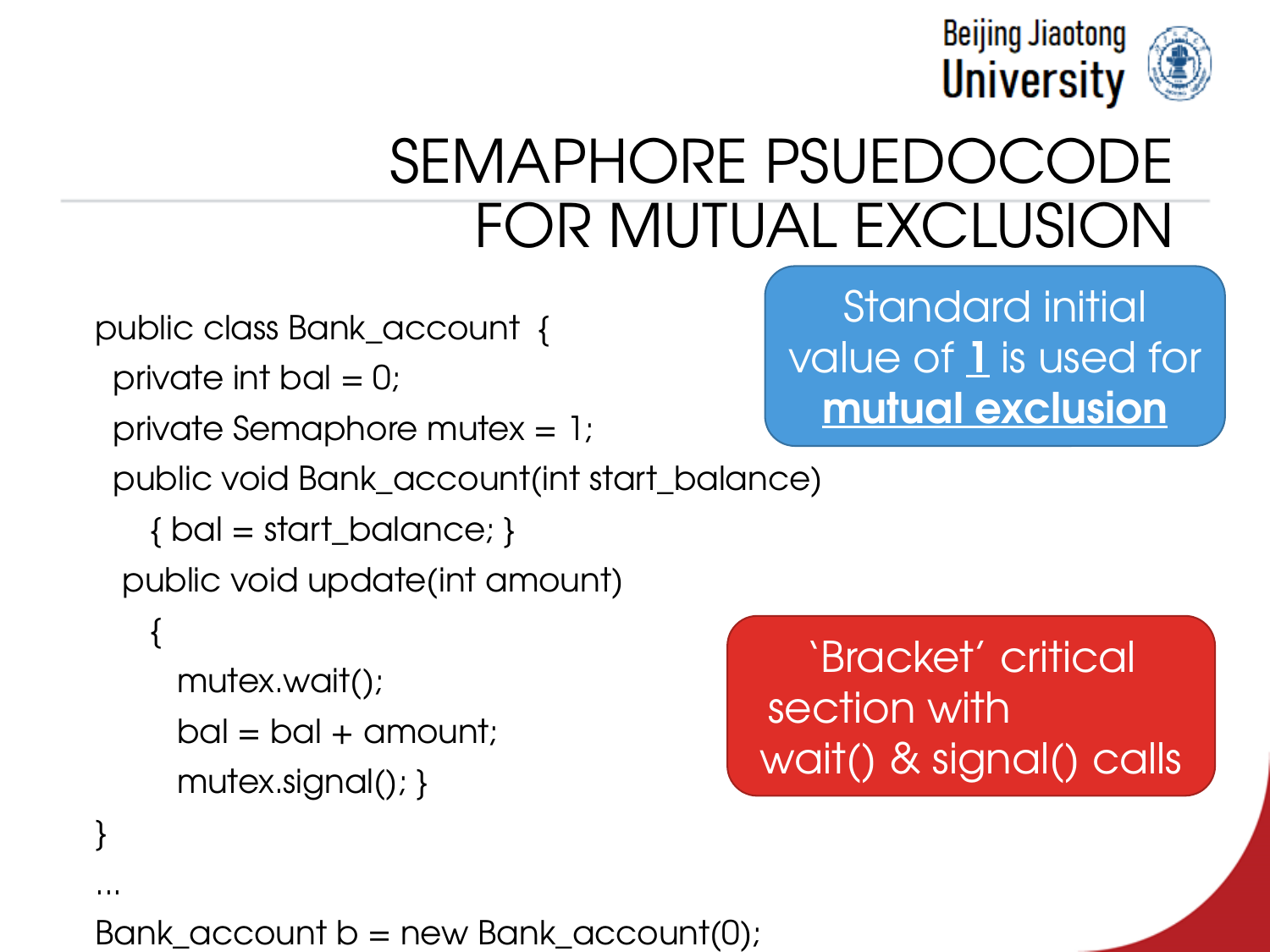

# Semaphore Psuedocode for Mutual Exclusion
Standard initial value of 1 is used for mutual exclusion
public class Bank_account  {
  private int bal = 0;
  private Semaphore mutex = 1;
  public void Bank_account(int start_balance)
      { bal = start_balance; }
   public void update(int amount)
      {
         mutex.wait();
         bal = bal + amount;
         mutex.signal(); }
}
...
Bank_account b = new Bank_account(0);

‘Bracket’ critical section with               wait() & signal() calls